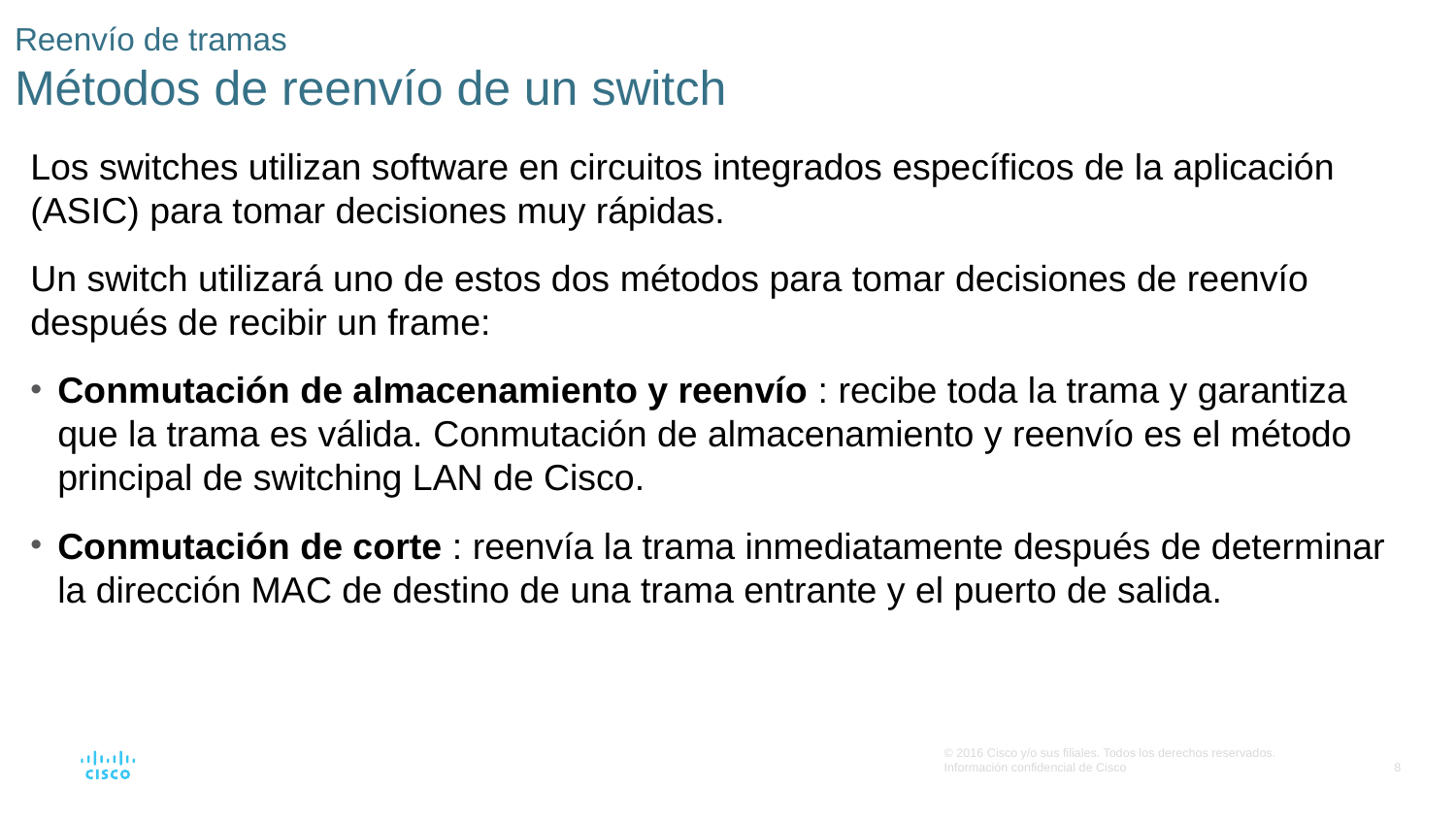

# Reenvío de tramas Métodos de reenvío de un switch
Los switches utilizan software en circuitos integrados específicos de la aplicación (ASIC) para tomar decisiones muy rápidas.
Un switch utilizará uno de estos dos métodos para tomar decisiones de reenvío después de recibir un frame:
Conmutación de almacenamiento y reenvío : recibe toda la trama y garantiza que la trama es válida. Conmutación de almacenamiento y reenvío es el método principal de switching LAN de Cisco.
Conmutación de corte : reenvía la trama inmediatamente después de determinar la dirección MAC de destino de una trama entrante y el puerto de salida.